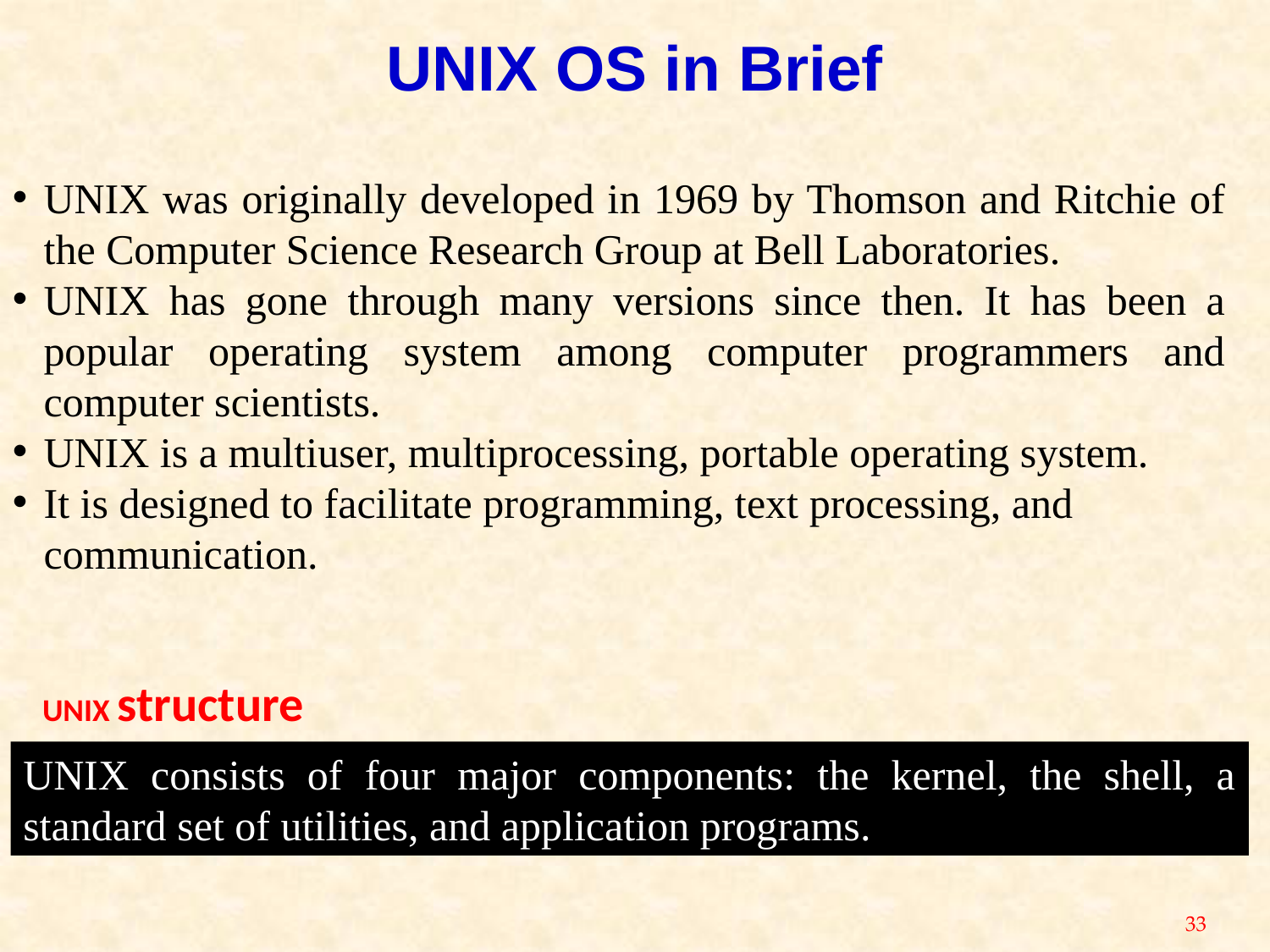

UNIX OS in Brief
UNIX was originally developed in 1969 by Thomson and Ritchie of the Computer Science Research Group at Bell Laboratories.
UNIX has gone through many versions since then. It has been a popular operating system among computer programmers and computer scientists.
UNIX is a multiuser, multiprocessing, portable operating system.
It is designed to facilitate programming, text processing, and communication.
UNIX structure
UNIX consists of four major components: the kernel, the shell, a standard set of utilities, and application programs.
33